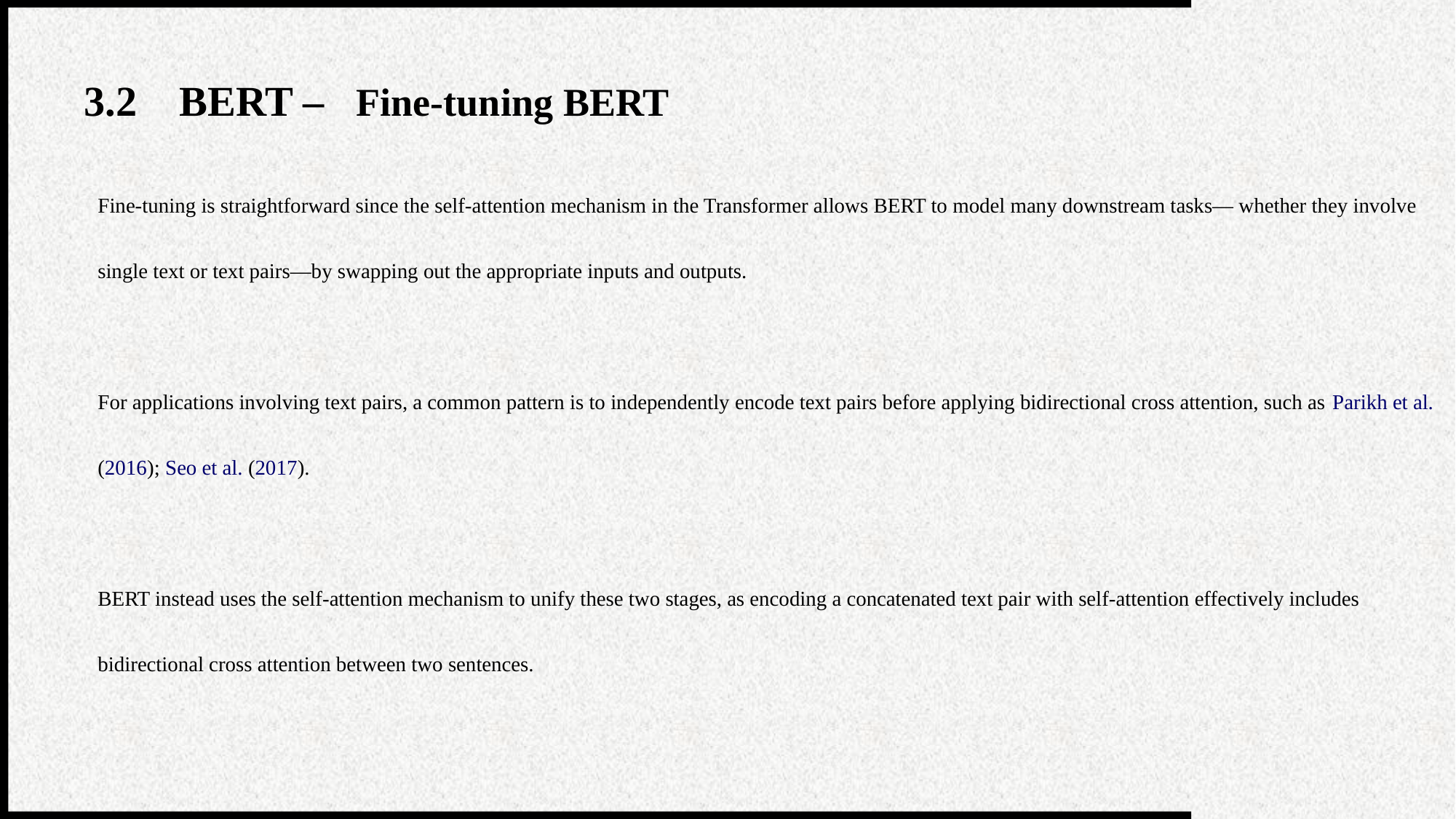

3.2    BERT –   Fine-tuning BERT
Fine-tuning is straightforward since the self-attention mechanism in the Transformer allows BERT to model many downstream tasks— whether they involve single text or text pairs—by swapping out the appropriate inputs and outputs.
For applications involving text pairs, a common pattern is to independently encode text pairs before applying bidirectional cross attention, such as Parikh et al. (2016); Seo et al. (2017).
BERT instead uses the self-attention mechanism to unify these two stages, as encoding a concatenated text pair with self-attention effectively includes bidirectional cross attention between two sentences.